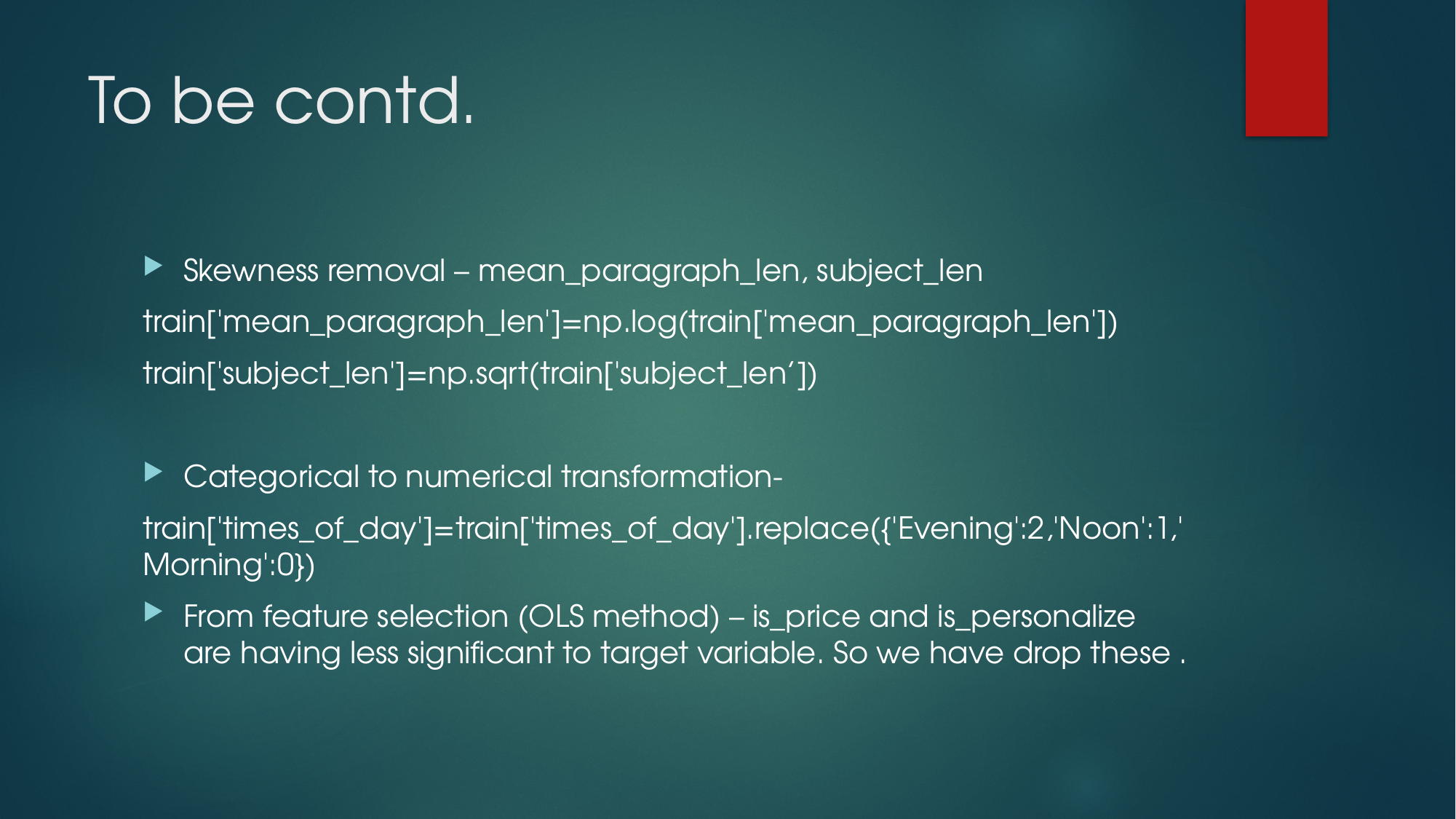

# To be contd.
Skewness removal – mean_paragraph_len, subject_len
train['mean_paragraph_len']=np.log(train['mean_paragraph_len'])
train['subject_len']=np.sqrt(train['subject_len’])

Categorical to numerical transformation-
train['times_of_day']=train['times_of_day'].replace({'Evening':2,'Noon':1,'Morning':0})
From feature selection (OLS method) – is_price and is_personalize are having less significant to target variable. So we have drop these .